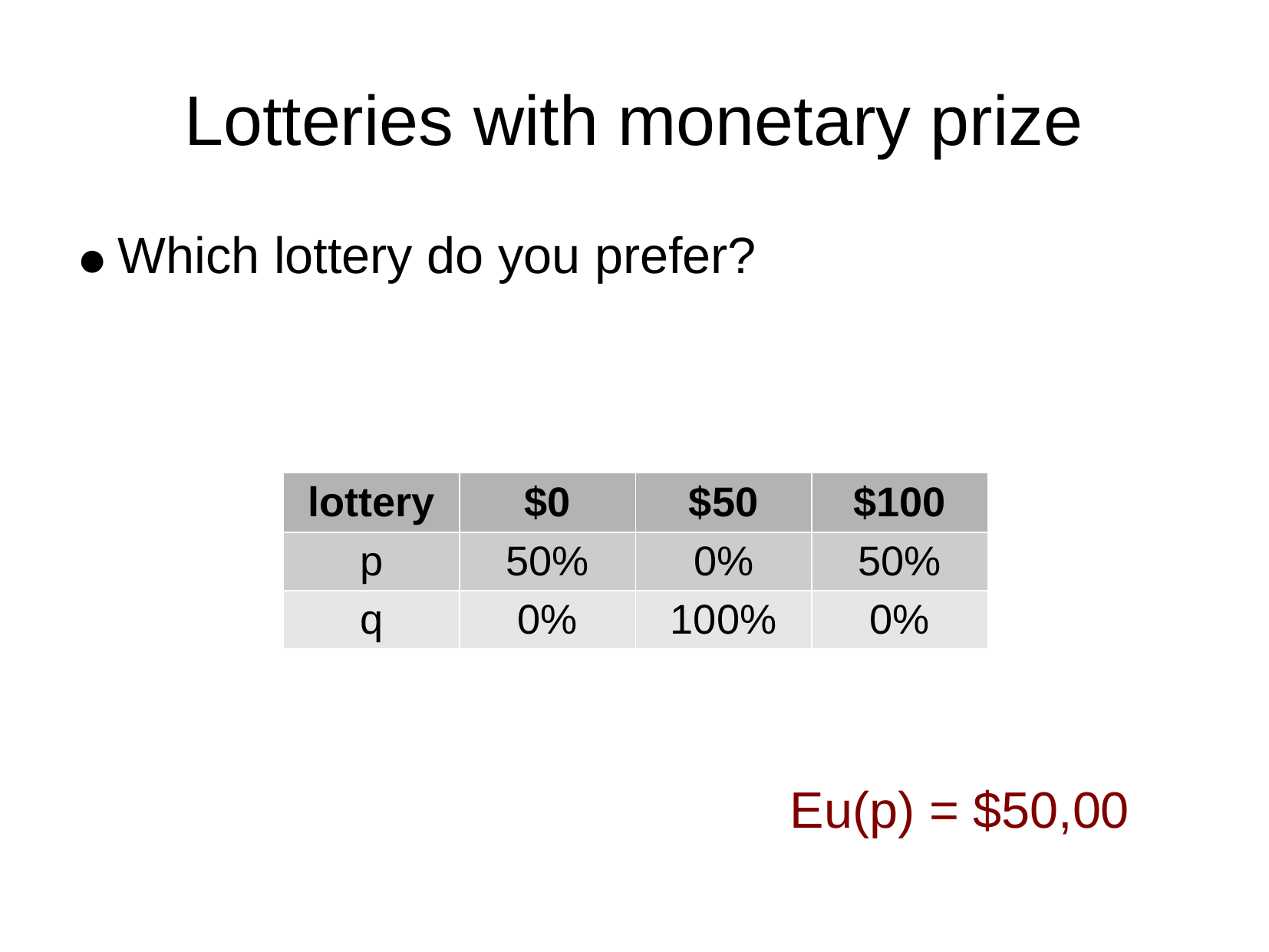

Lotteries with monetary prize
Which lottery do you prefer?
| lottery | $0 | $50 | $100 |
| --- | --- | --- | --- |
| p | 50% | 0% | 50% |
| q | 0% | 100% | 0% |
Eu(p) = $50,00